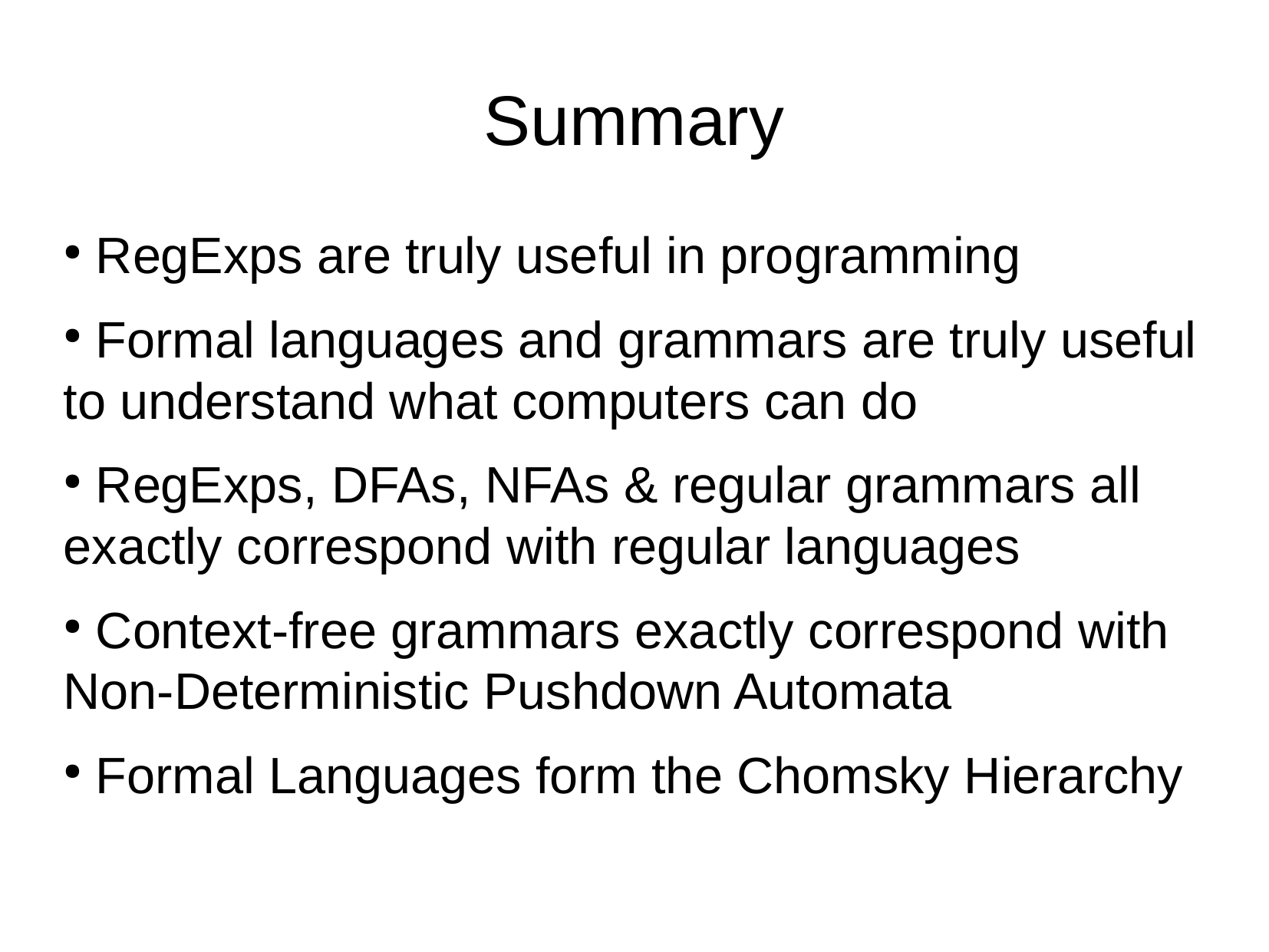

Summary
 RegExps are truly useful in programming
 Formal languages and grammars are truly useful to understand what computers can do
 RegExps, DFAs, NFAs & regular grammars all  exactly correspond with regular languages
 Context-free grammars exactly correspond with Non-Deterministic Pushdown Automata
 Formal Languages form the Chomsky Hierarchy